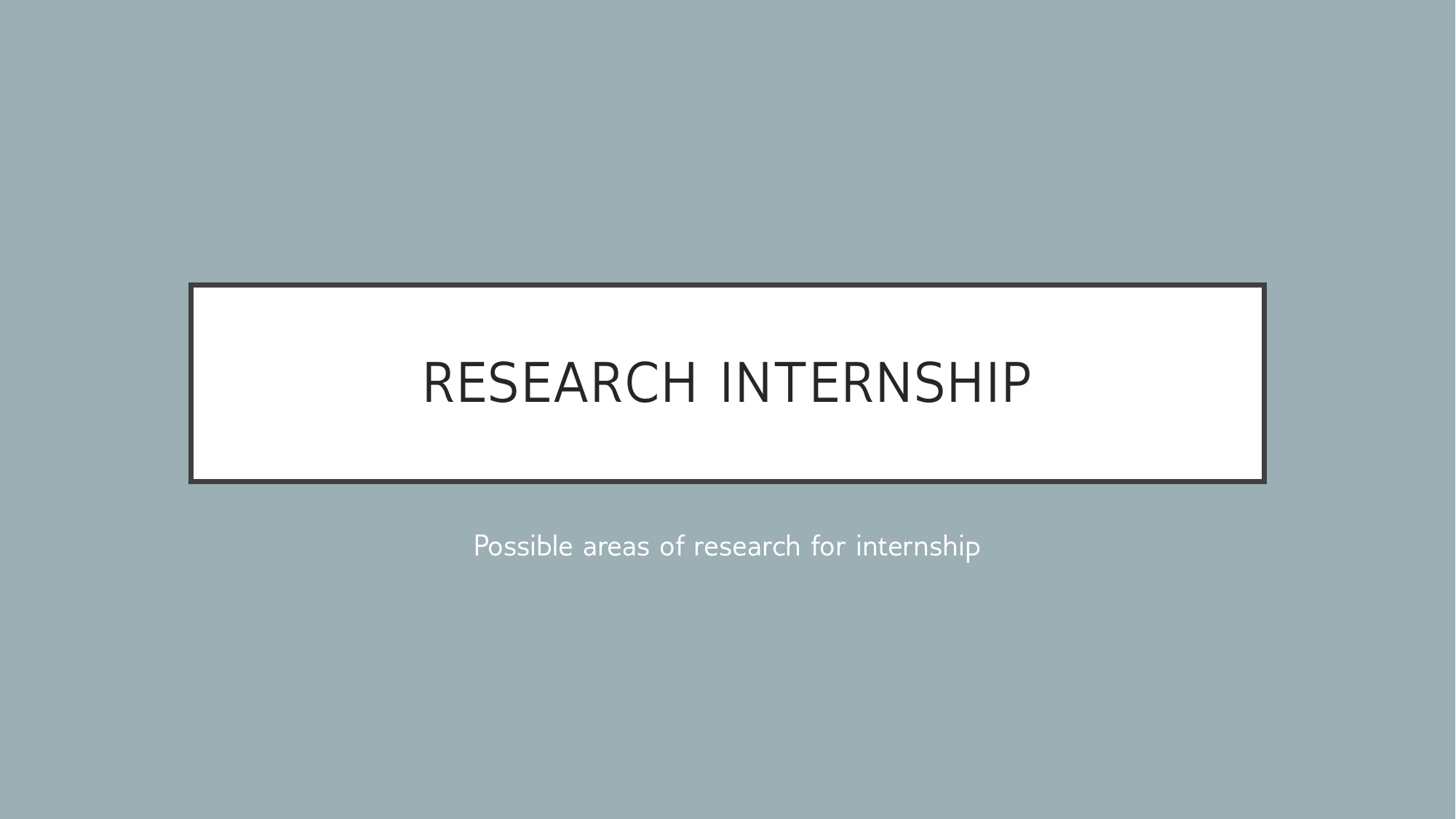

# Research Internship
Possible areas of research for internship